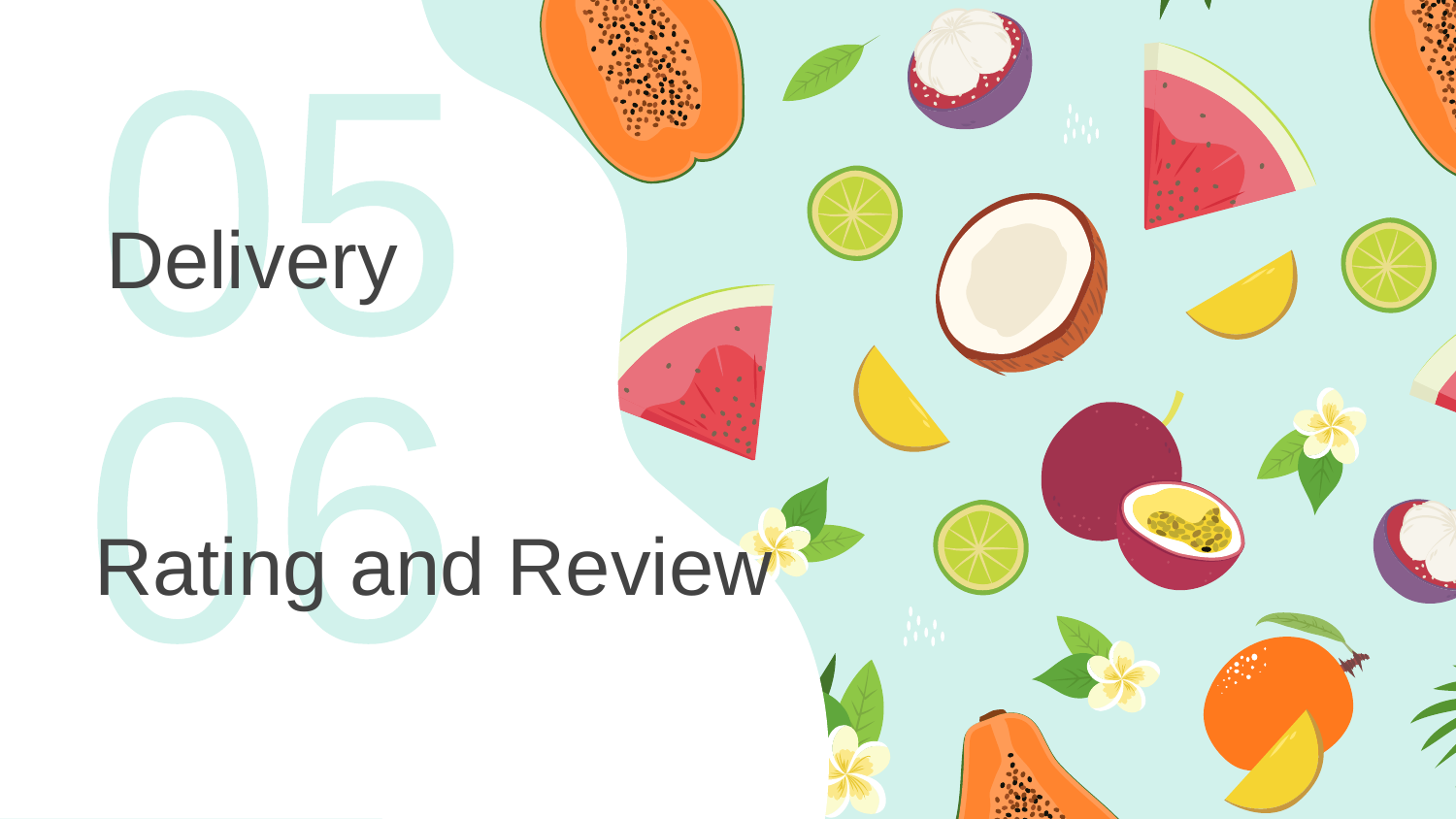

05
# Delivery
06
Rating and Review